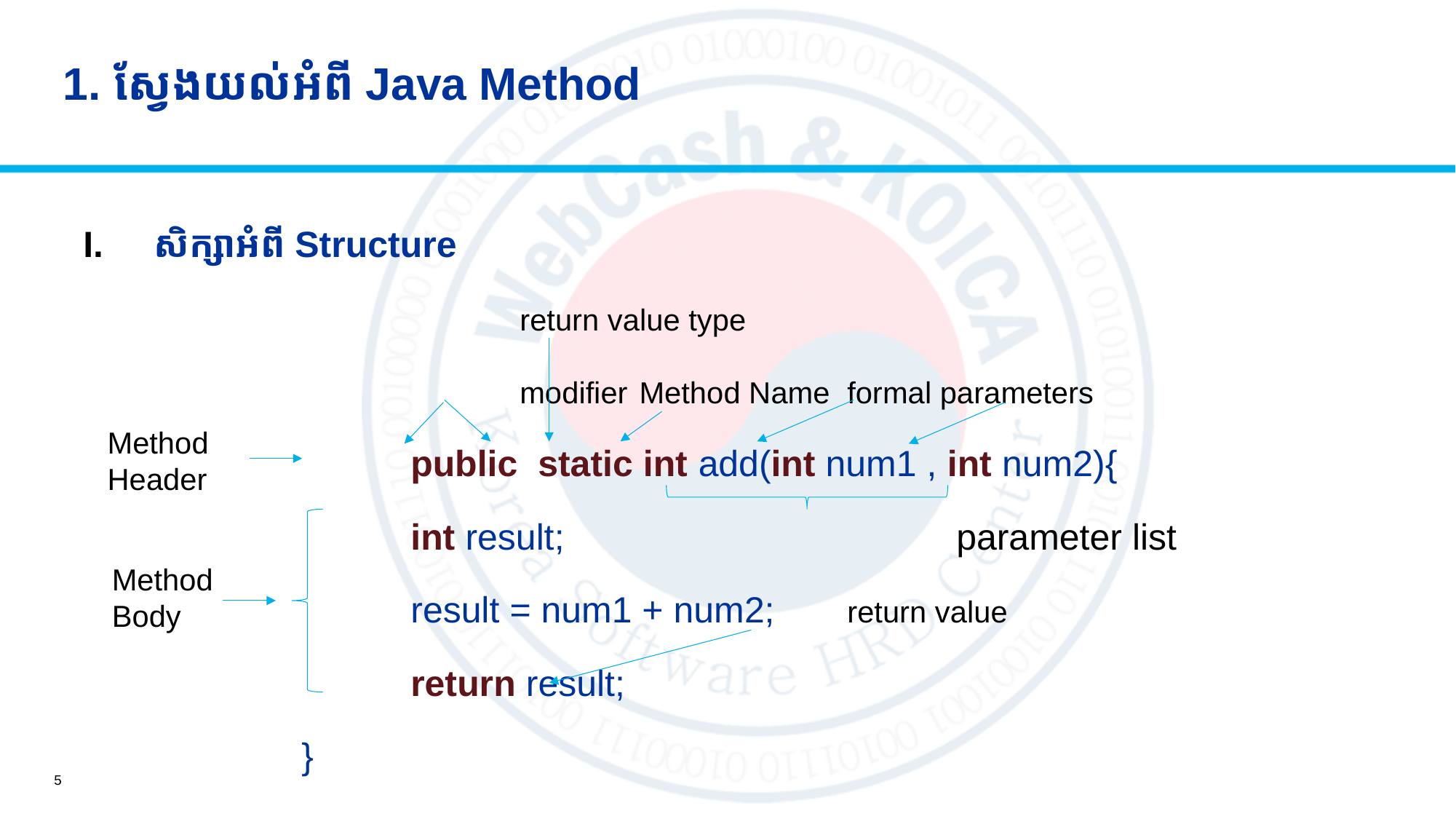

# 1. ស្វែងយល់អំពី Java Method
 សិក្សាអំពី Structure
				return value type
		    		modifier	 Method Name	formal parameters
			public  static int add(int num1 , int num2){
			int result;				parameter list
			result = num1 + num2;	return value
			return result;
		}

Method Header

Method Body
5